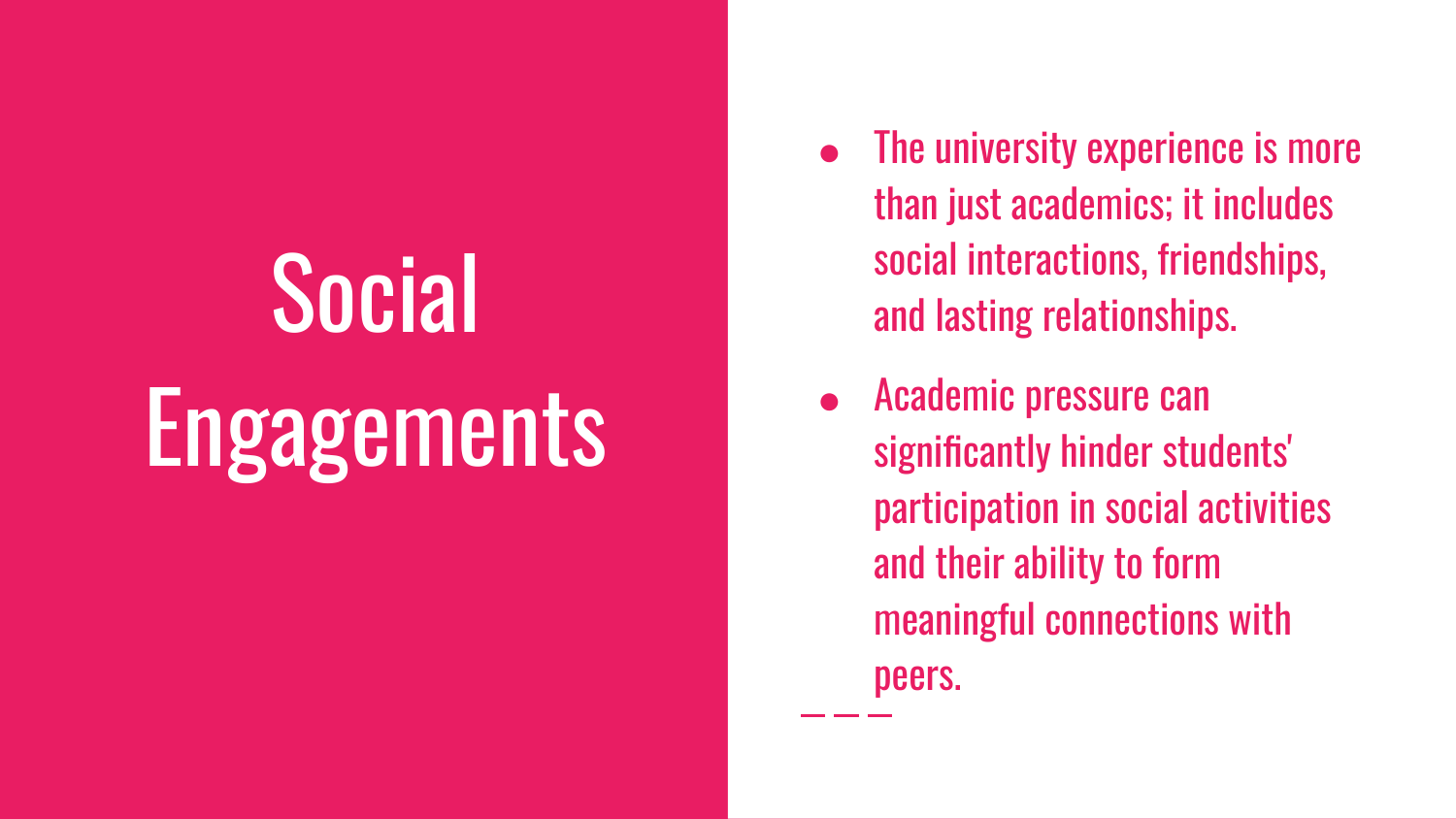

The university experience is more than just academics; it includes social interactions, friendships, and lasting relationships.
Academic pressure can significantly hinder students' participation in social activities and their ability to form meaningful connections with peers.
# Social Engagements